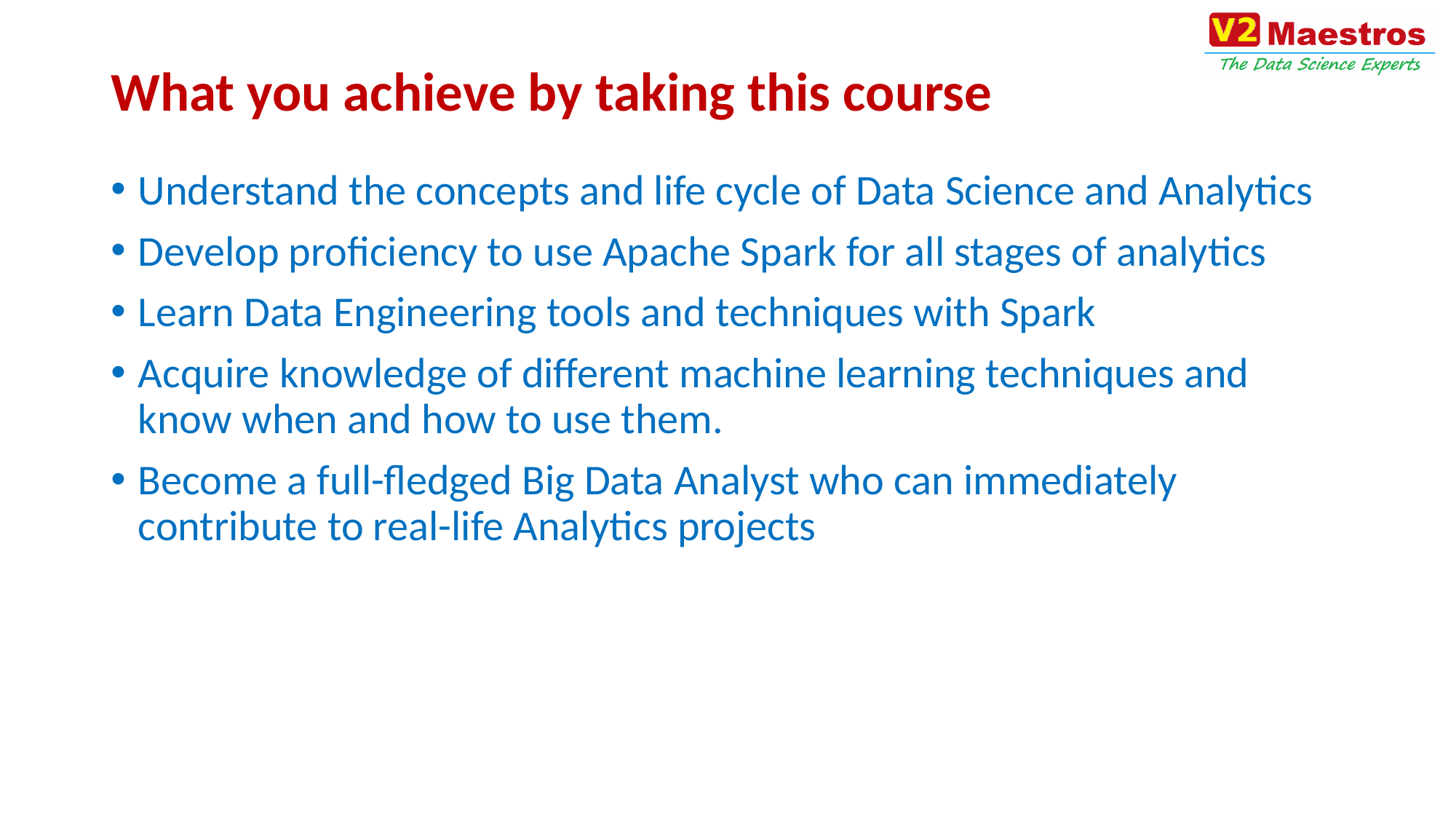

# What you achieve by taking this course
Understand the concepts and life cycle of Data Science and Analytics
Develop proficiency to use Apache Spark for all stages of analytics
Learn Data Engineering tools and techniques with Spark
Acquire knowledge of different machine learning techniques and know when and how to use them.
Become a full-fledged Big Data Analyst who can immediately contribute to real-life Analytics projects